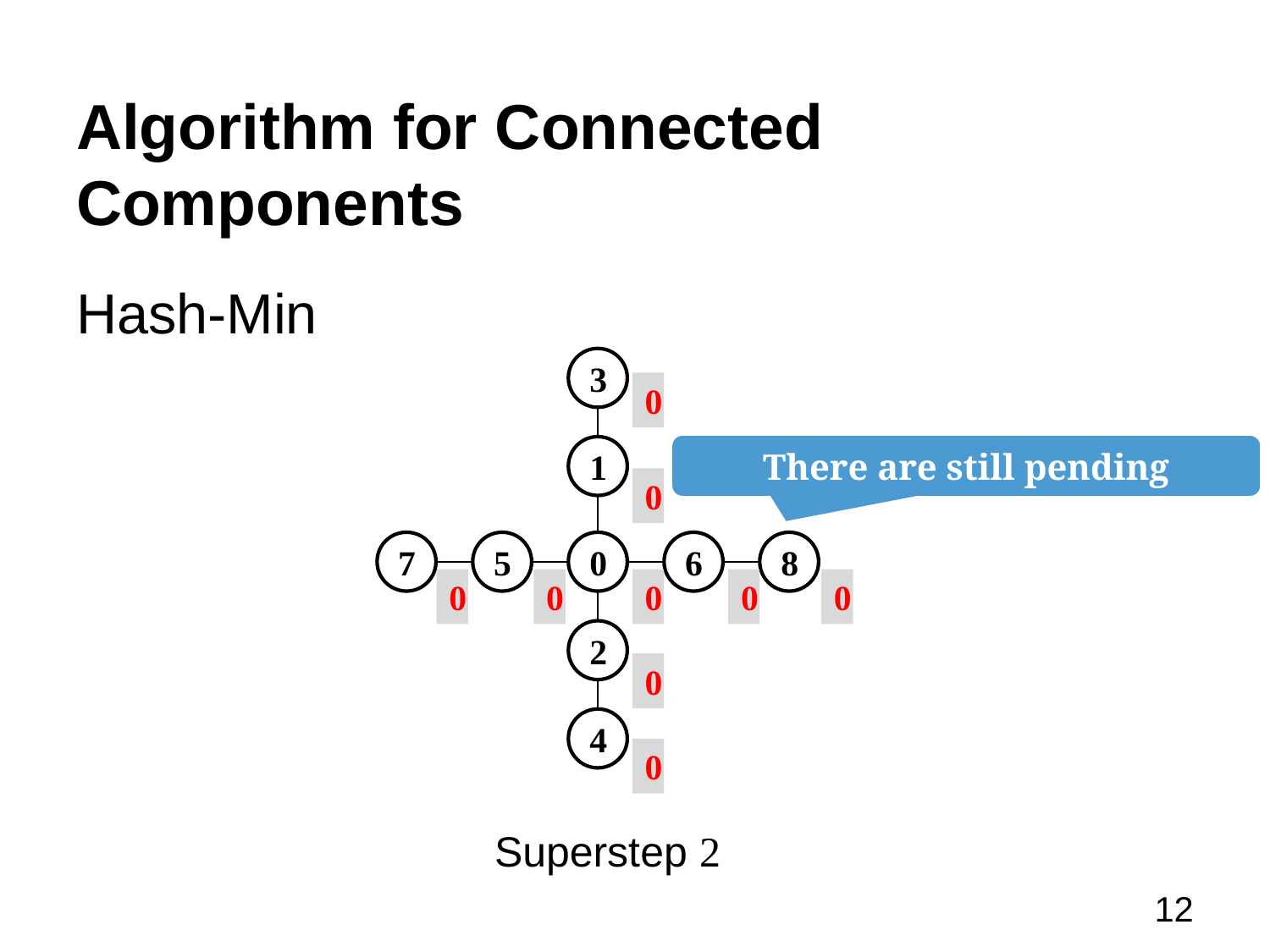

# Algorithm for Connected Components
Hash-Min
3
1
7
5
0
6
8
2
4
0
There are still pending messages
0
0
0
0
0
0
0
0
Superstep 2
12